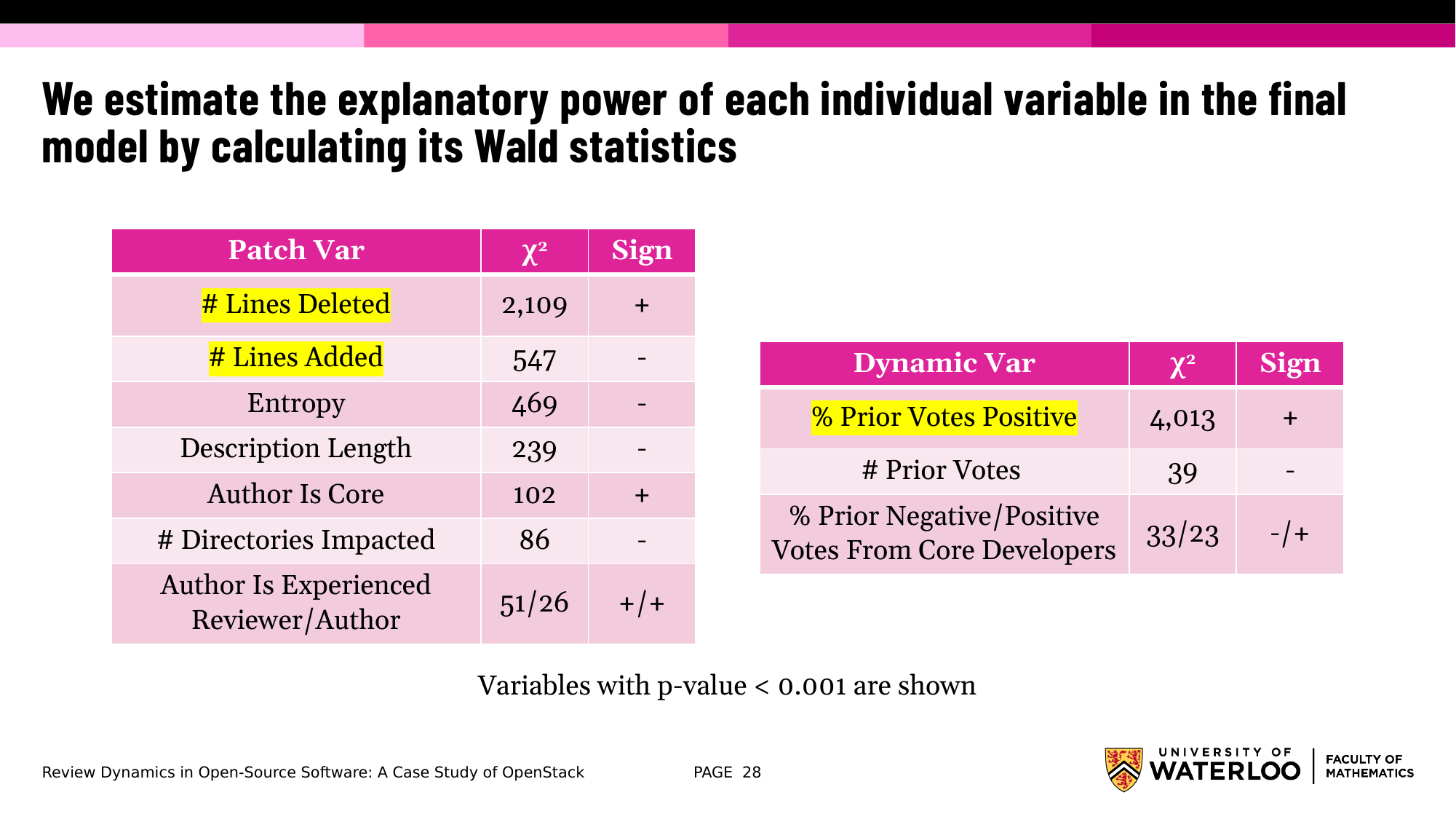

# We estimate the explanatory power of each individual variable in the final model by calculating its Wald statistics
| Patch Var | χ2 | Sign |
| --- | --- | --- |
| # Lines Deleted | 2,109 | + |
| # Lines Added | 547 | - |
| Entropy | 469 | - |
| Description Length | 239 | - |
| Author Is Core | 102 | + |
| # Directories Impacted | 86 | - |
| Author Is Experienced Reviewer/Author | 51/26 | +/+ |
| Dynamic Var | χ2 | Sign |
| --- | --- | --- |
| % Prior Votes Positive | 4,013 | + |
| # Prior Votes | 39 | - |
| % Prior Negative/Positive Votes From Core Developers | 33/23 | -/+ |
Variables with p-value < 0.001 are shown
Review Dynamics in Open-Source Software: A Case Study of OpenStack
PAGE  28